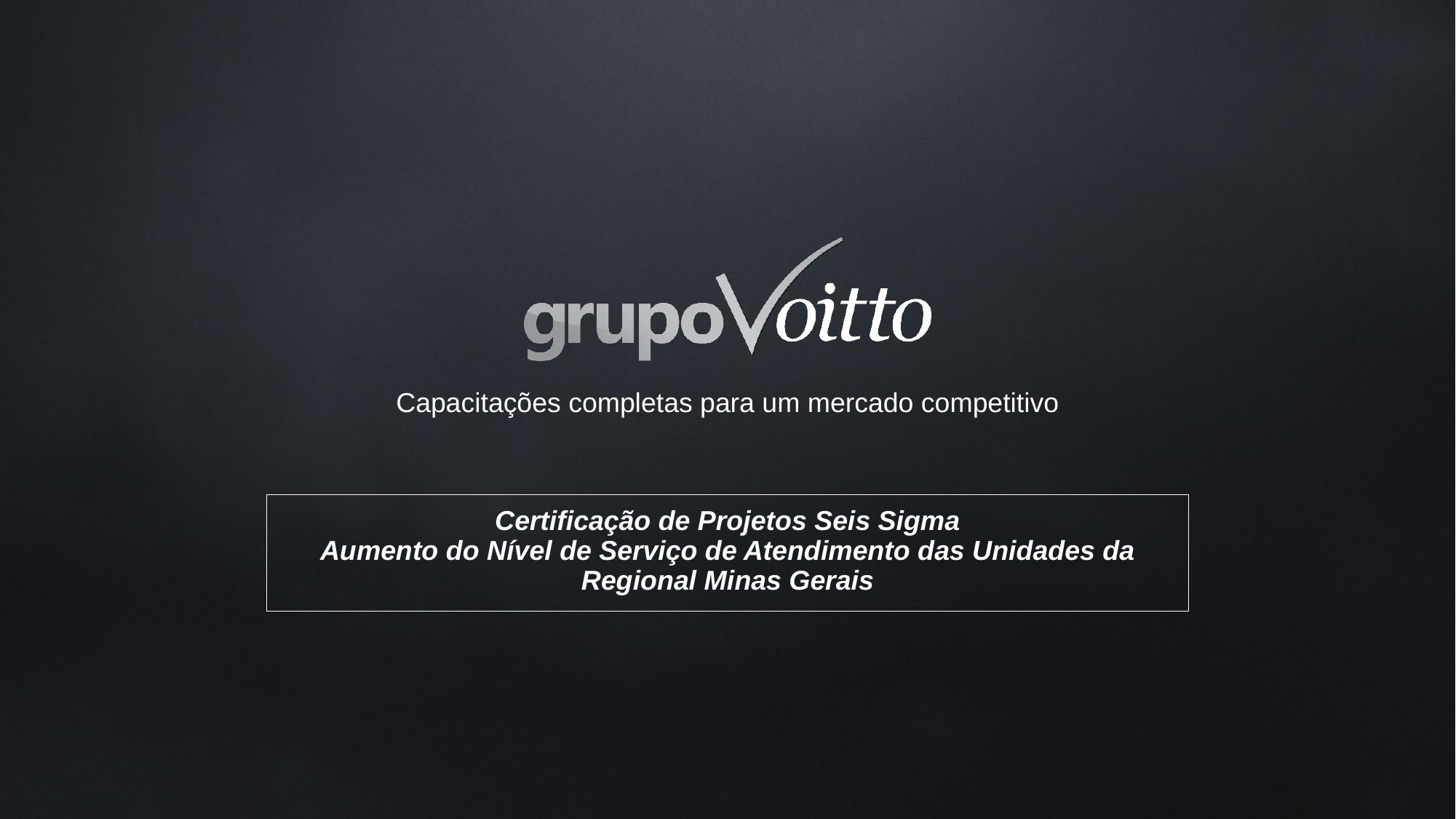

# Certificação de Projetos Seis Sigma Aumento do Nível de Serviço de Atendimento das Unidades da Regional Minas Gerais